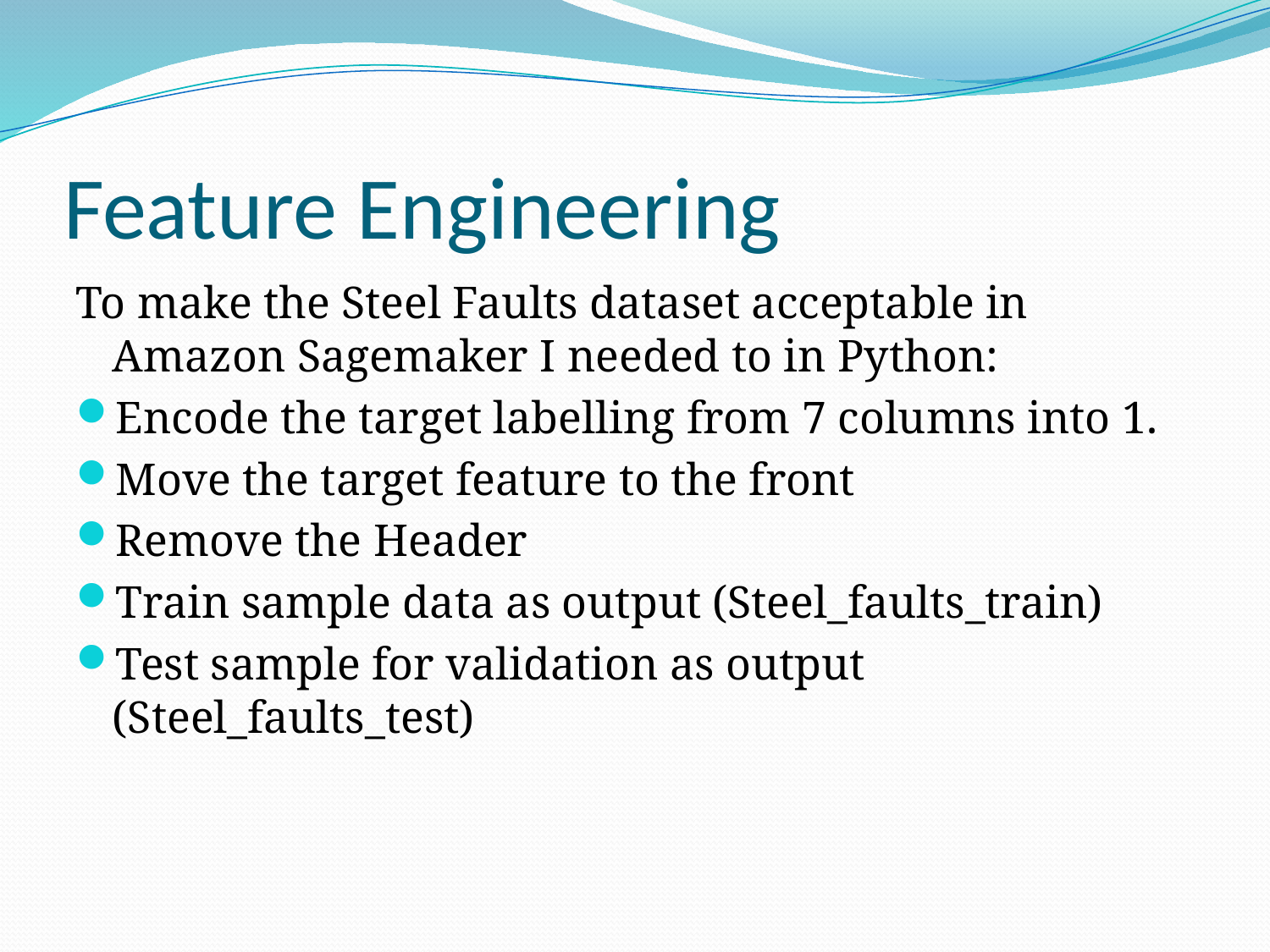

# Feature Engineering
To make the Steel Faults dataset acceptable in Amazon Sagemaker I needed to in Python:
Encode the target labelling from 7 columns into 1.
Move the target feature to the front
Remove the Header
Train sample data as output (Steel_faults_train)
Test sample for validation as output (Steel_faults_test)